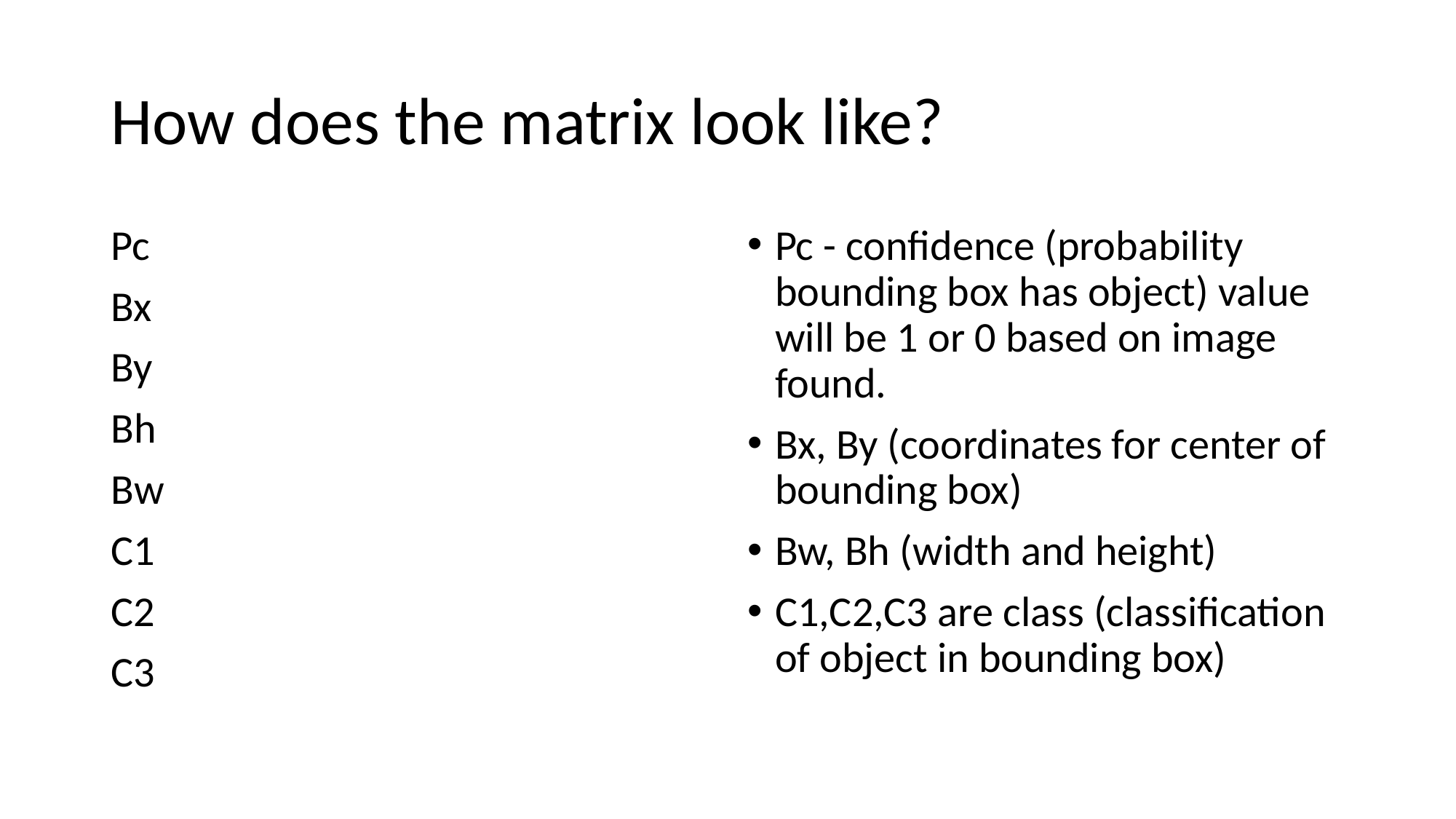

# How does the matrix look like?
Pc
Bx
By
Bh
Bw
C1
C2
C3

Pc - confidence (probability bounding box has object) value will be 1 or 0 based on image found.
Bx, By (coordinates for center of bounding box)
Bw, Bh (width and height)
C1,C2,C3 are class (classification of object in bounding box)